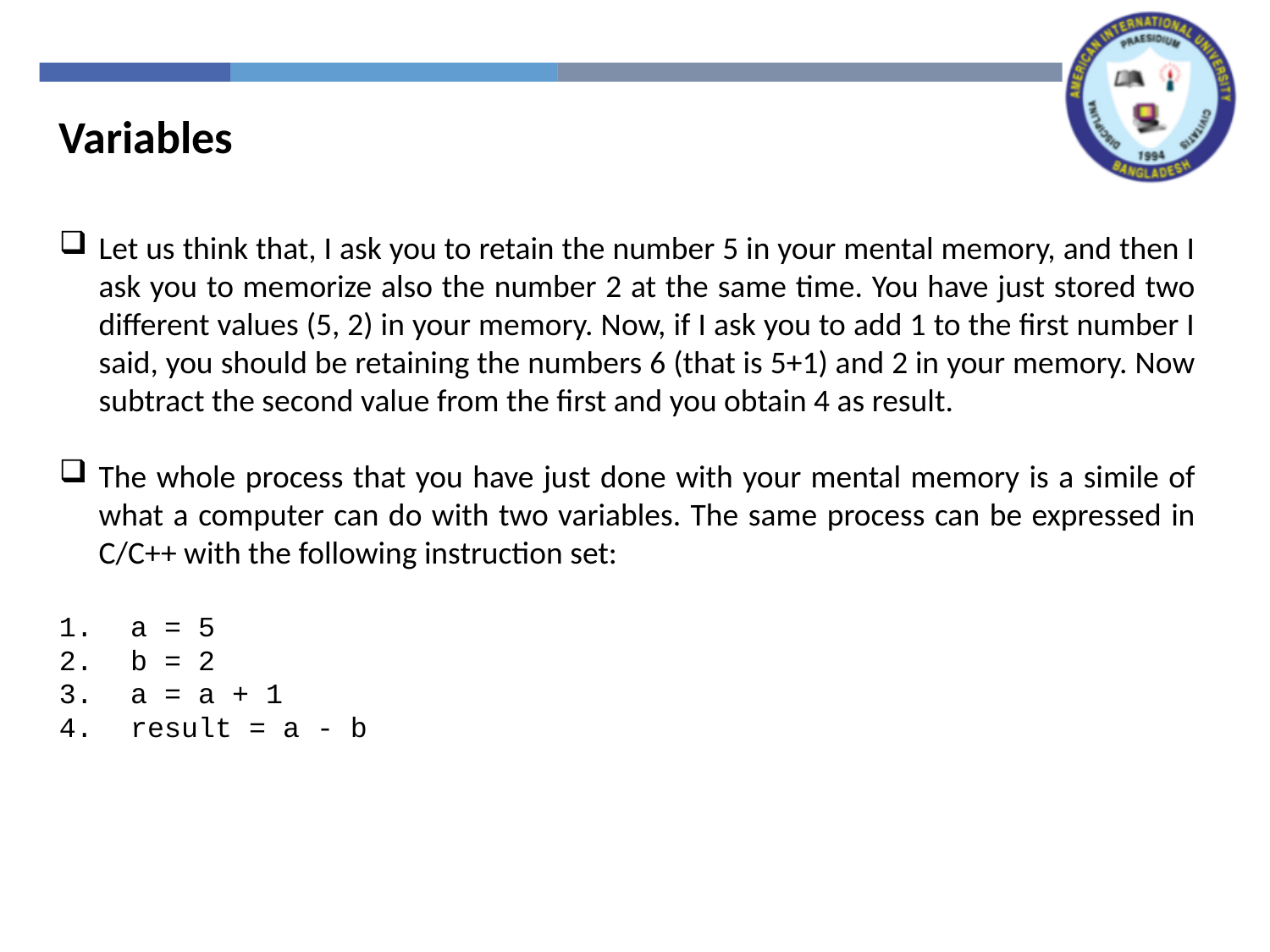

Variables
Let us think that, I ask you to retain the number 5 in your mental memory, and then I ask you to memorize also the number 2 at the same time. You have just stored two different values (5, 2) in your memory. Now, if I ask you to add 1 to the first number I said, you should be retaining the numbers 6 (that is 5+1) and 2 in your memory. Now subtract the second value from the first and you obtain 4 as result.

The whole process that you have just done with your mental memory is a simile of what a computer can do with two variables. The same process can be expressed in C/C++ with the following instruction set:

a = 5
b = 2
a = a + 1
result = a - b